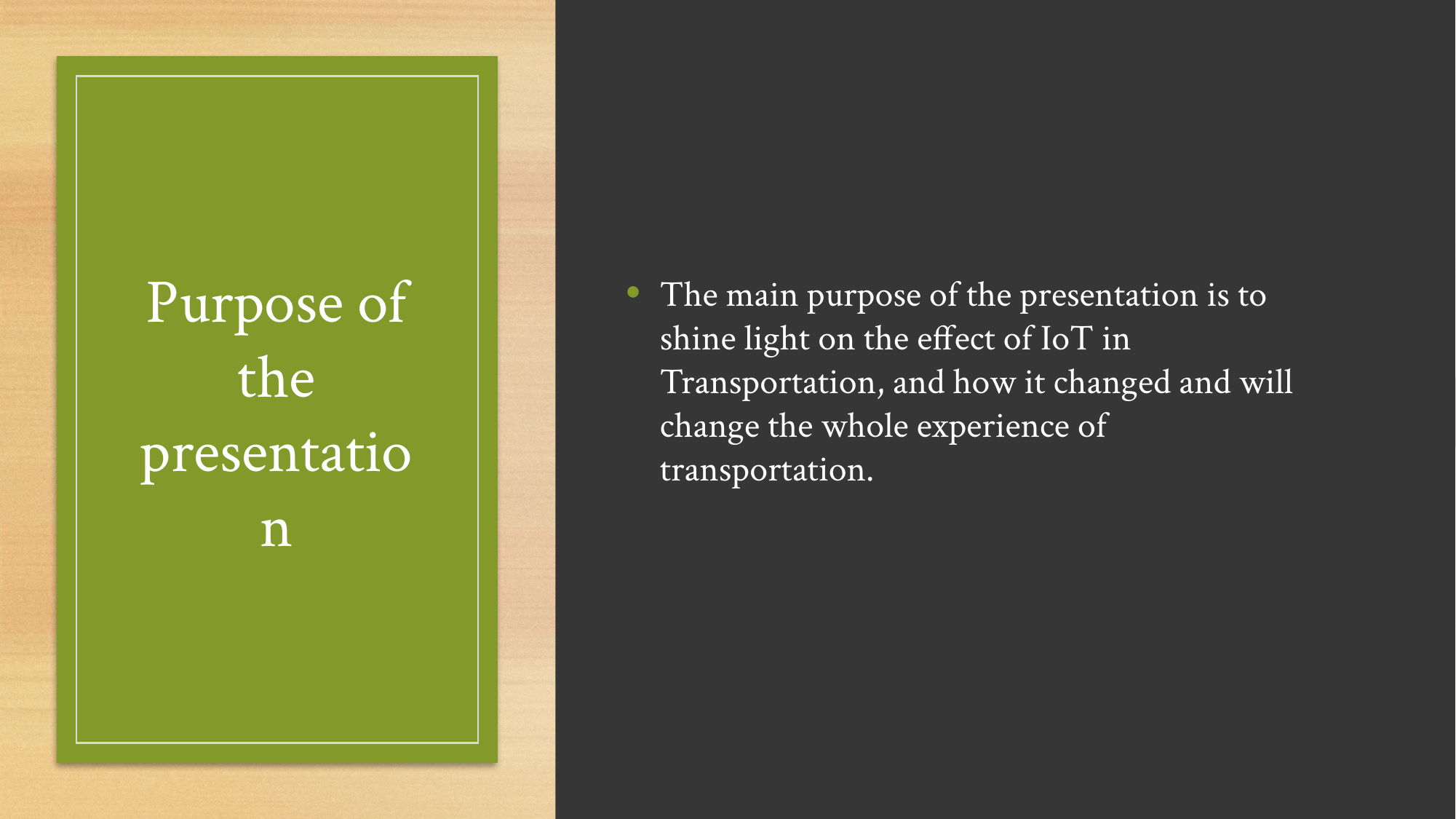

The main purpose of the presentation is to shine light on the effect of IoT in Transportation, and how it changed and will change the whole experience of transportation.

# Purpose of the presentation